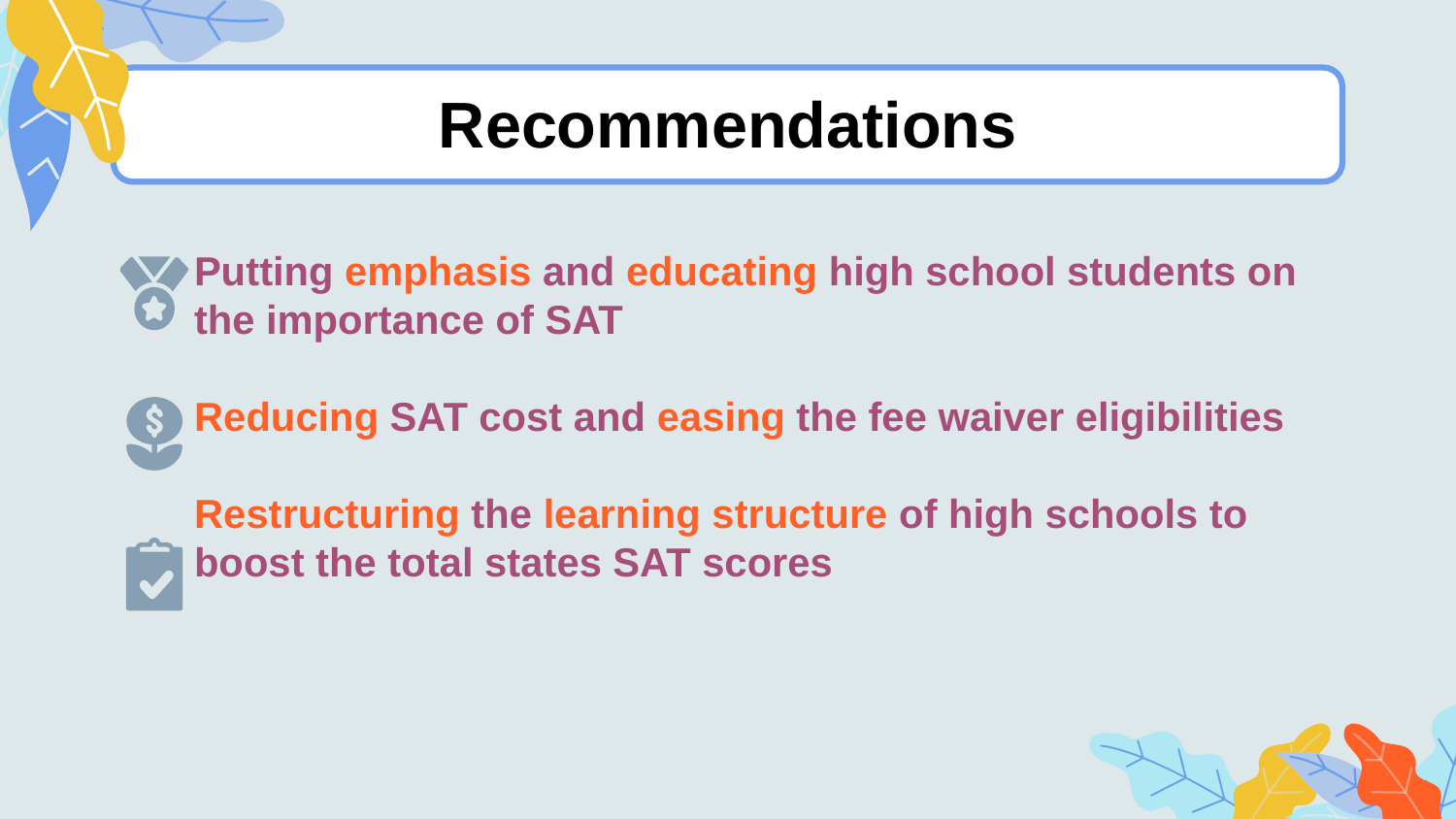

# Recommendations
Putting emphasis and educating high school students on the importance of SAT

Reducing SAT cost and easing the fee waiver eligibilities

Restructuring the learning structure of high schools to boost the total states SAT scores